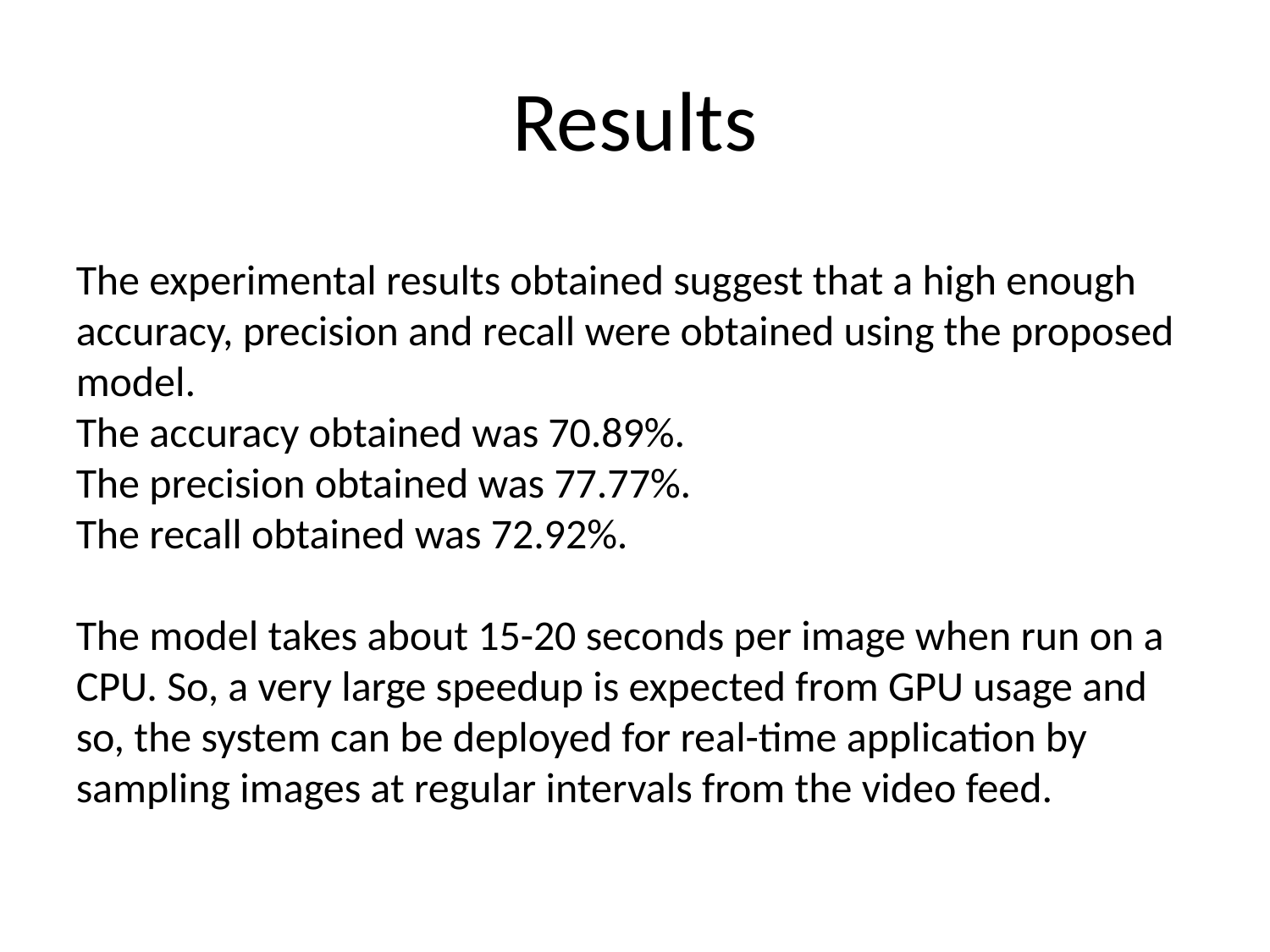

# Results
The experimental results obtained suggest that a high enough accuracy, precision and recall were obtained using the proposed model.
The accuracy obtained was 70.89%.
The precision obtained was 77.77%.
The recall obtained was 72.92%.

The model takes about 15-20 seconds per image when run on a CPU. So, a very large speedup is expected from GPU usage and so, the system can be deployed for real-time application by sampling images at regular intervals from the video feed.